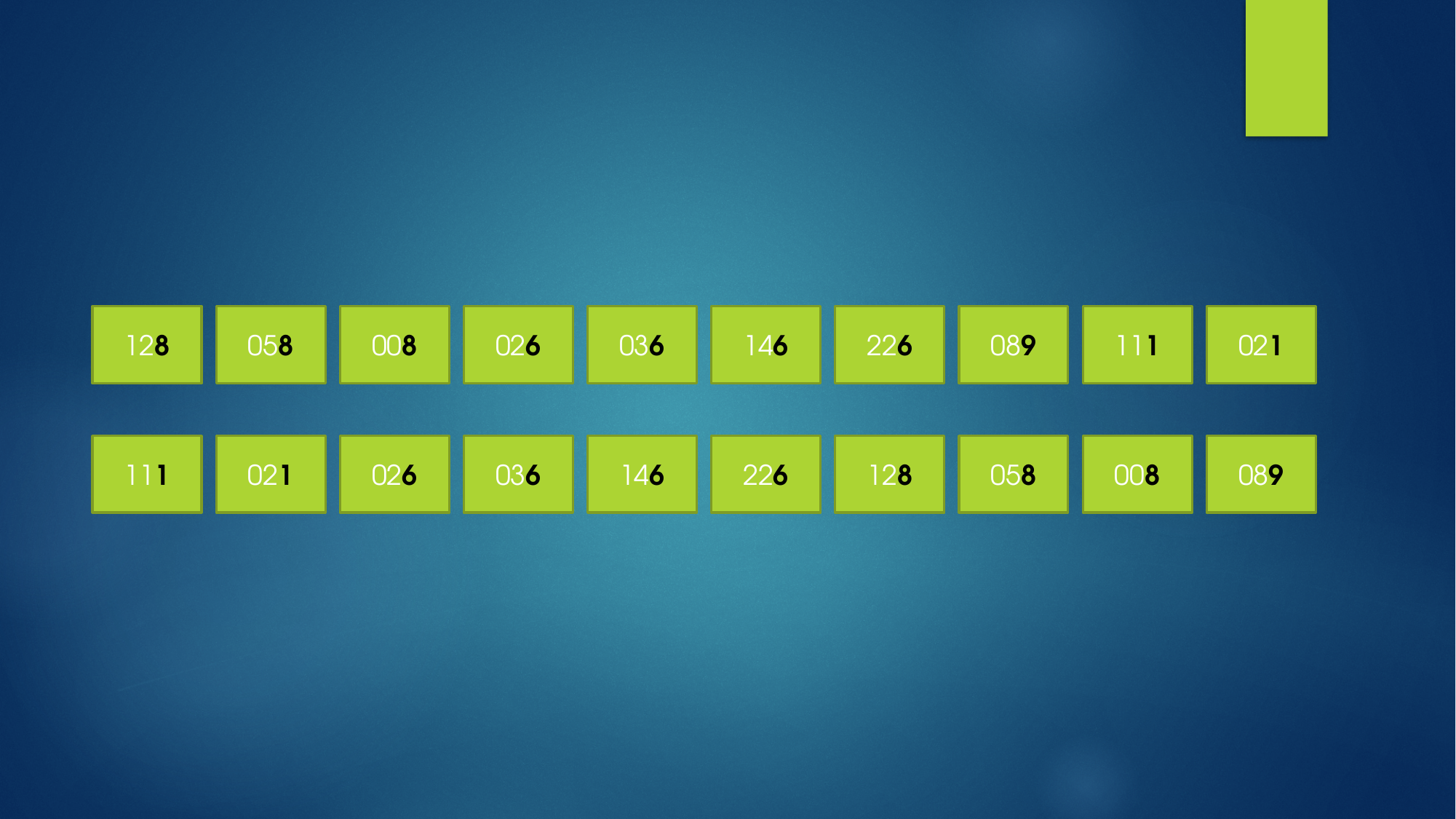

128
008
026
146
226
111
021
058
036
089
089
026
146
226
128
008
111
021
036
058